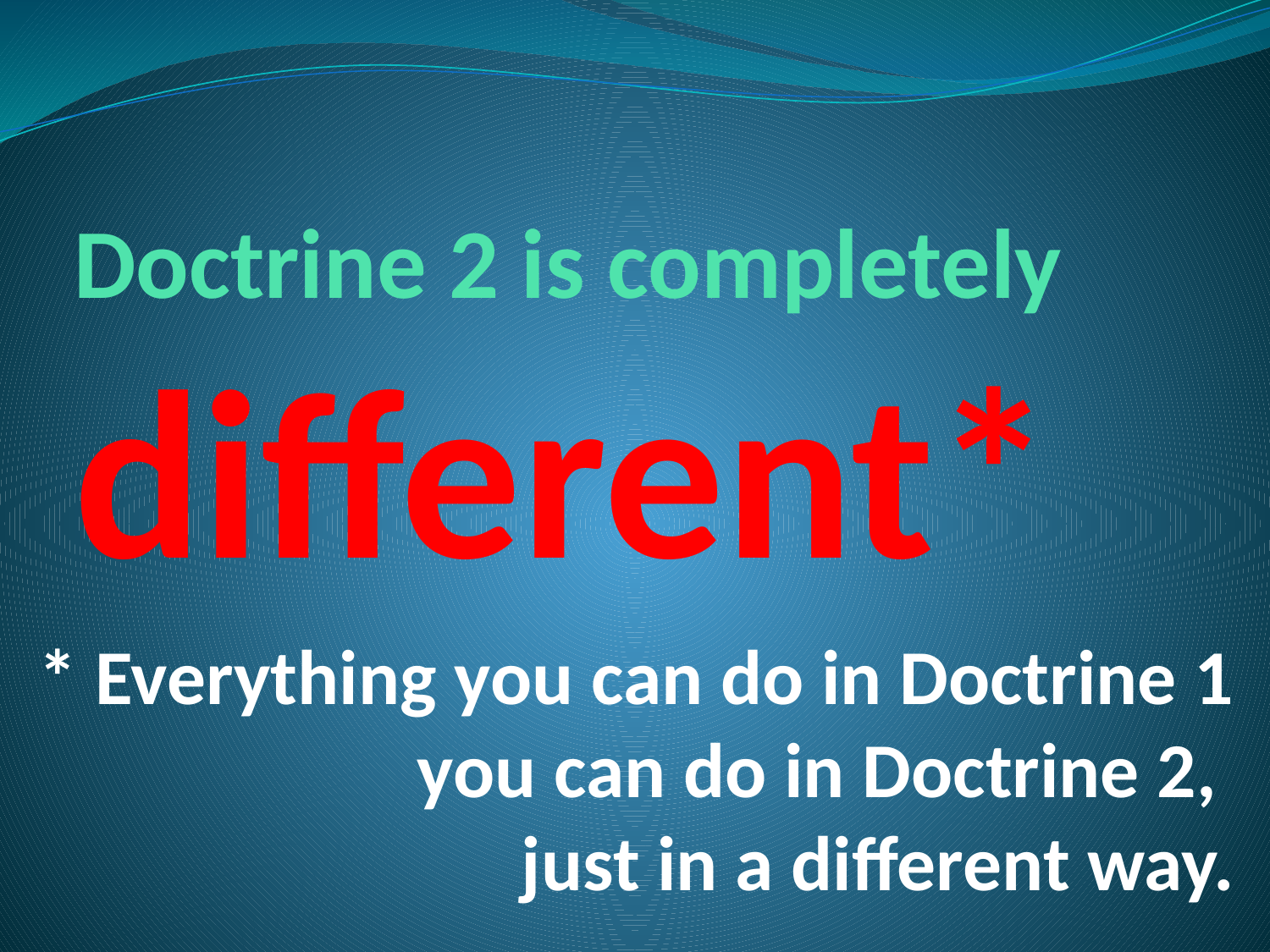

# Doctrine 2 is completely different*
* Everything you can do in Doctrine 1 you can do in Doctrine 2,
just in a different way.